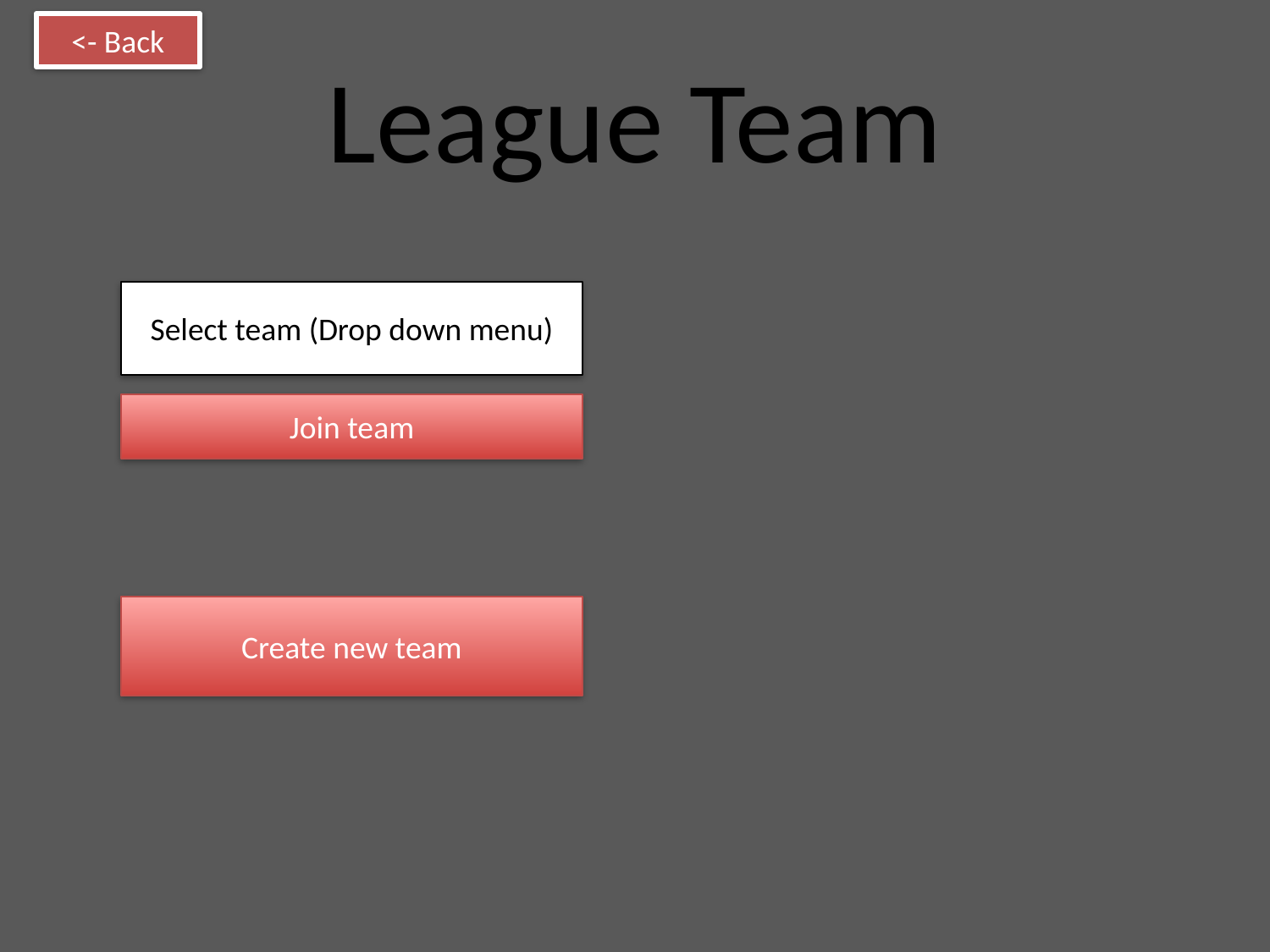

<- Back
League Team
Select team (Drop down menu)
Join team
Create new team